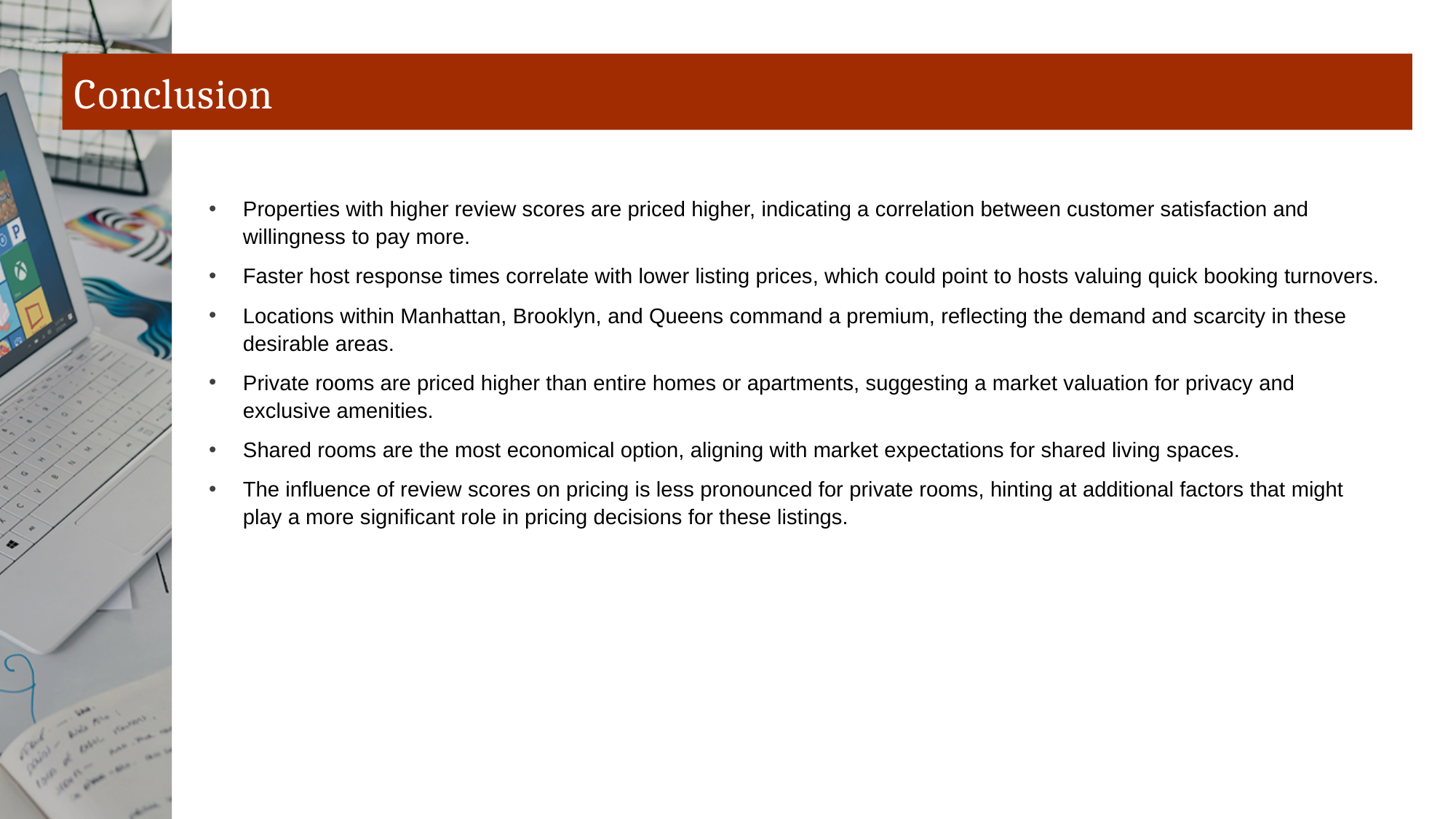

# Conclusion
Properties with higher review scores are priced higher, indicating a correlation between customer satisfaction and willingness to pay more.
Faster host response times correlate with lower listing prices, which could point to hosts valuing quick booking turnovers.
Locations within Manhattan, Brooklyn, and Queens command a premium, reflecting the demand and scarcity in these desirable areas.
Private rooms are priced higher than entire homes or apartments, suggesting a market valuation for privacy and exclusive amenities.
Shared rooms are the most economical option, aligning with market expectations for shared living spaces.
The influence of review scores on pricing is less pronounced for private rooms, hinting at additional factors that might play a more significant role in pricing decisions for these listings.